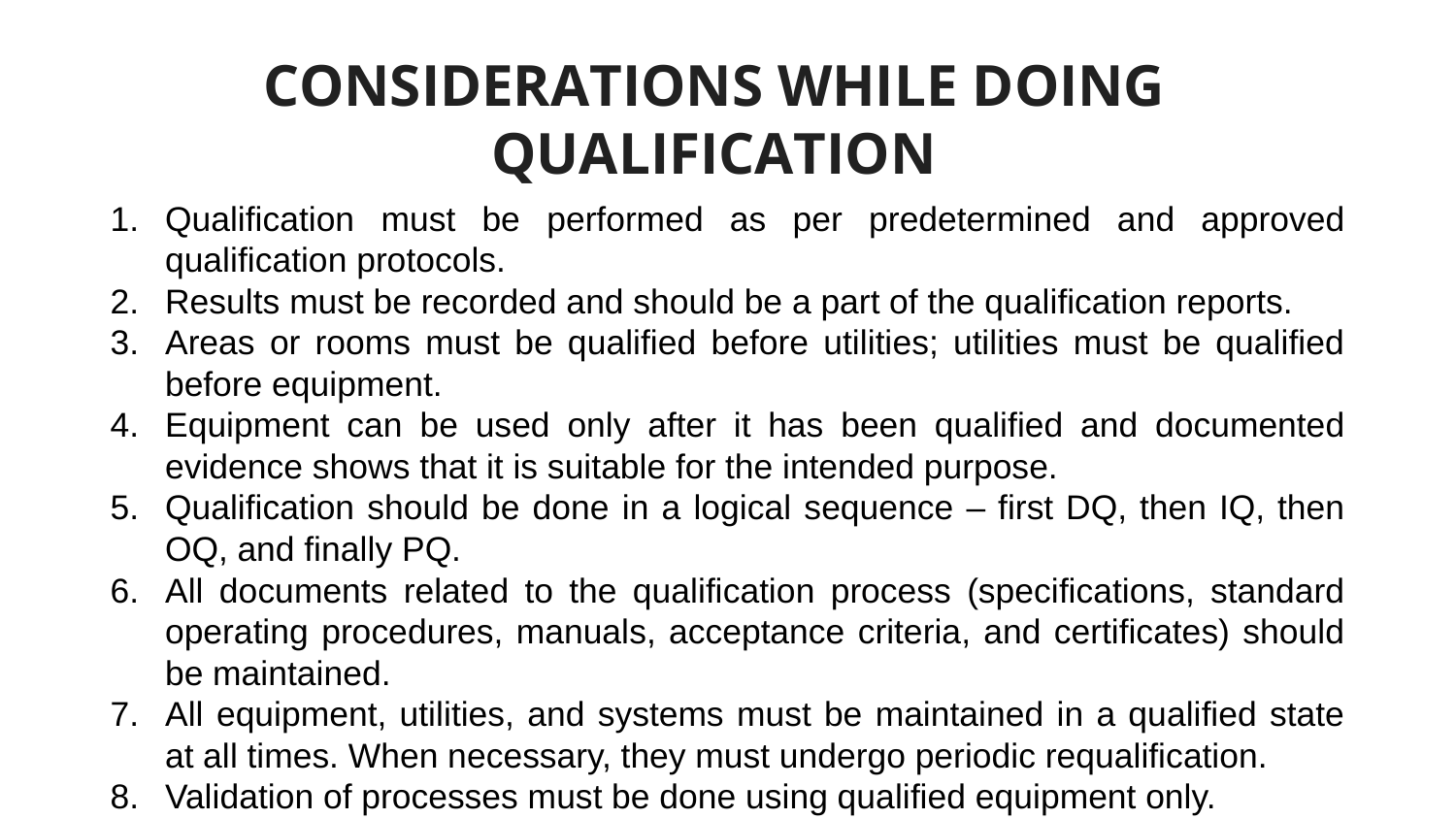

# CONSIDERATIONS WHILE DOING QUALIFICATION
Qualification must be performed as per predetermined and approved qualification protocols.
Results must be recorded and should be a part of the qualification reports.
Areas or rooms must be qualified before utilities; utilities must be qualified before equipment.
Equipment can be used only after it has been qualified and documented evidence shows that it is suitable for the intended purpose.
Qualification should be done in a logical sequence – first DQ, then IQ, then OQ, and finally PQ.
All documents related to the qualification process (specifications, standard operating procedures, manuals, acceptance criteria, and certificates) should be maintained.
All equipment, utilities, and systems must be maintained in a qualified state at all times. When necessary, they must undergo periodic requalification.
Validation of processes must be done using qualified equipment only.